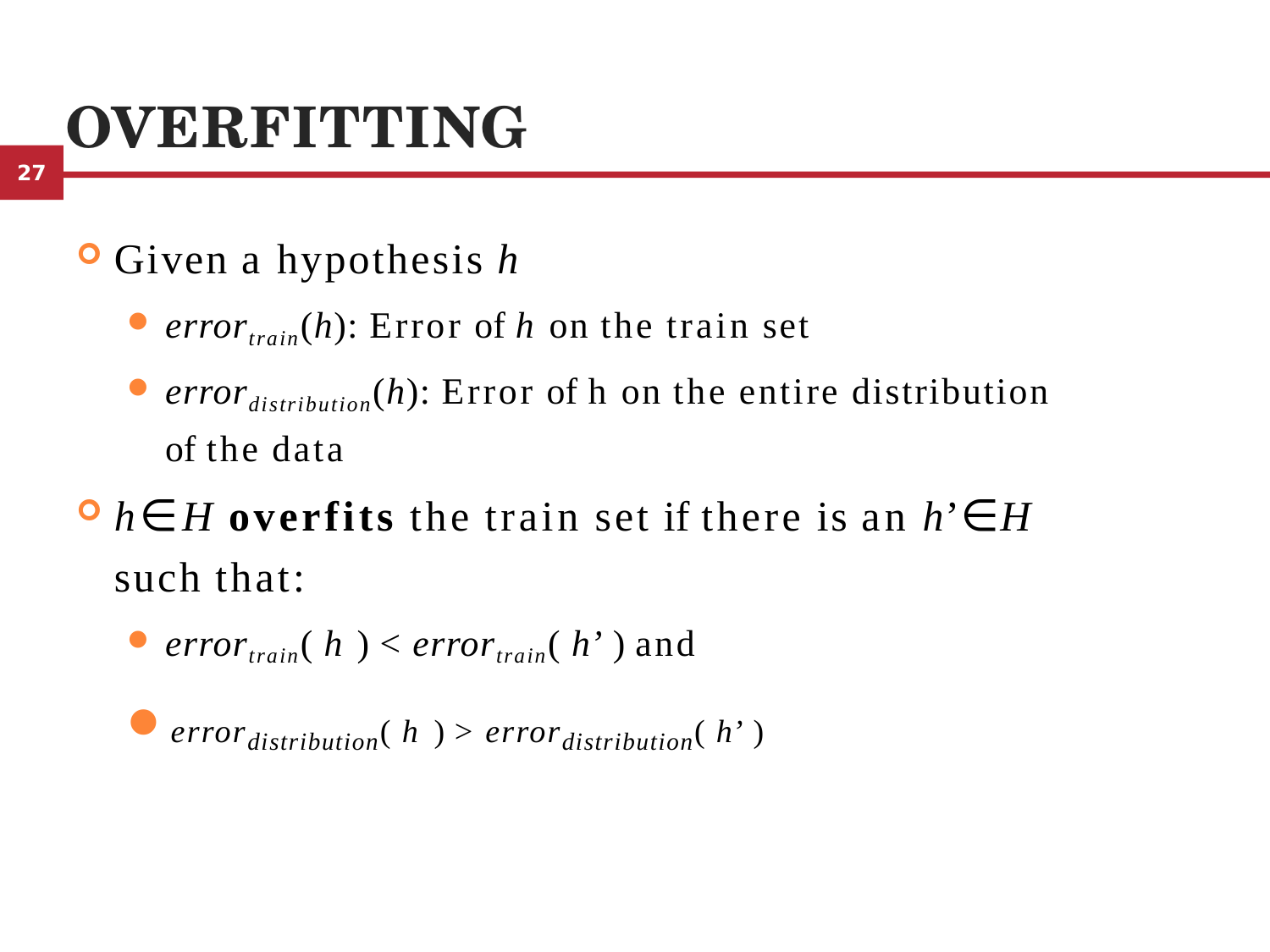

# Overfitting
Given a hypothesis h
errortrain(h): Error of h on the train set
errordistribution(h): Error of h on the entire distribution
of the data
h∈H overfits the train set if there is an h’∈H
such that:
errortrain( h ) < errortrain( h’ ) and
errordistribution( h ) > errordistribution( h’ )
34